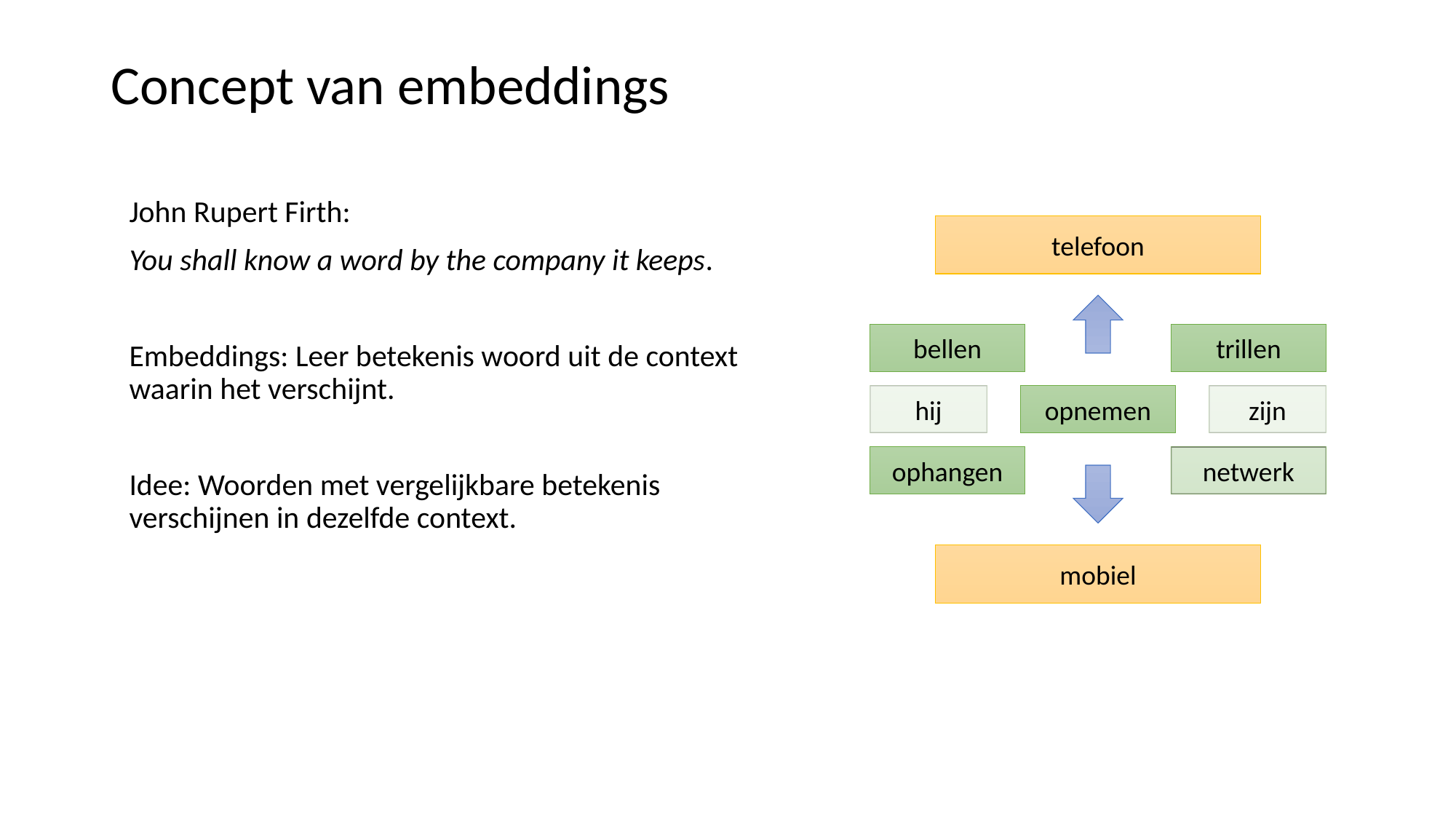

# Concept van embeddings
John Rupert Firth:
You shall know a word by the company it keeps.

Embeddings: Leer betekenis woord uit de context waarin het verschijnt.

Idee: Woorden met vergelijkbare betekenis verschijnen in dezelfde context.
telefoon

trillen
bellen
hij
opnemen
zijn
netwerk
ophangen

mobiel